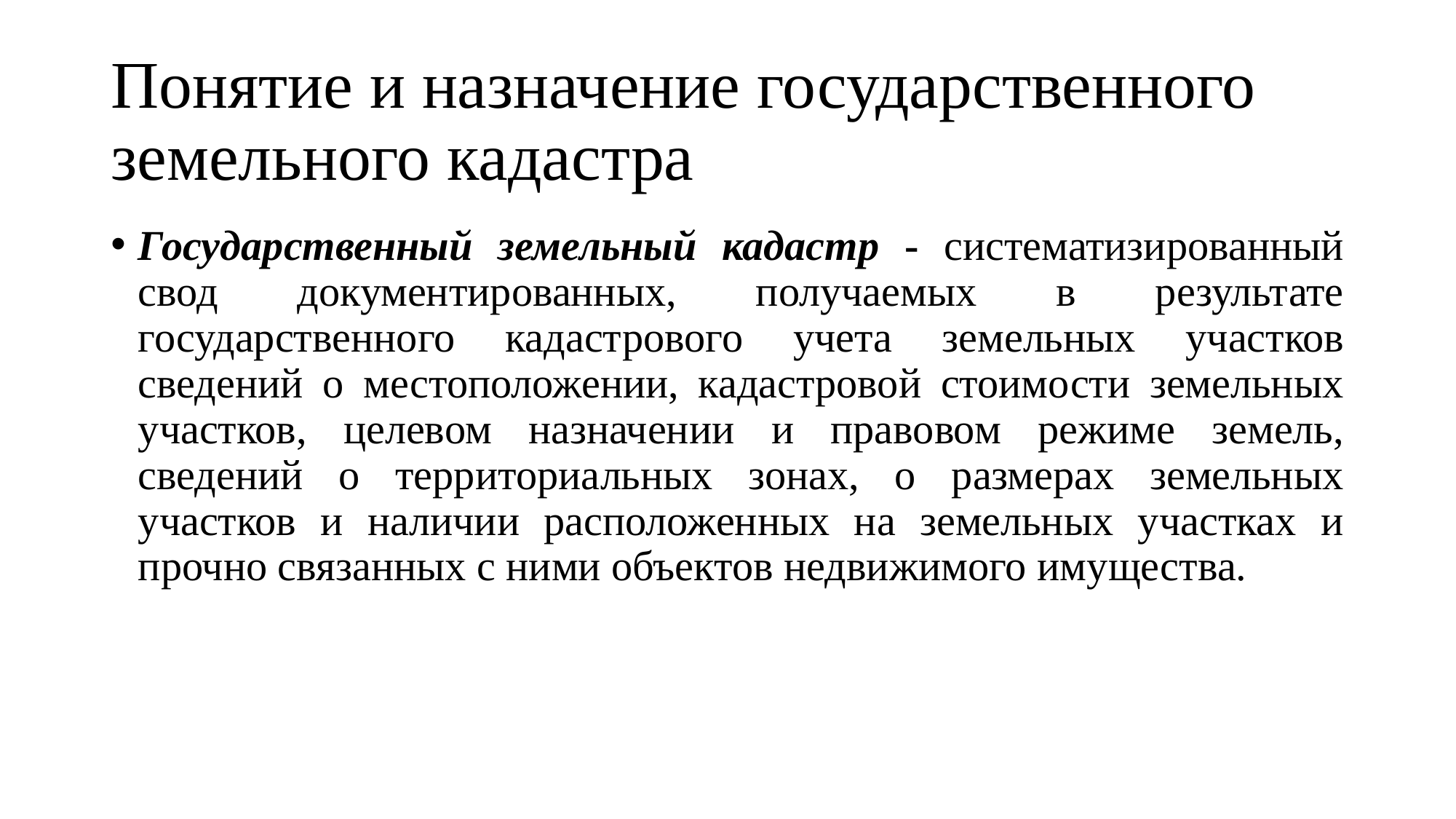

# Понятие и назначение государственного земельного кадастра
Государственный земельный кадастр - систематизированный свод документированных, получаемых в результате государственного кадастрового учета земельных участков сведений о местоположении, кадастровой стоимости земельных участков, целевом назначении и правовом режиме земель, сведений о территориальных зонах, о размерах земельных участков и наличии расположенных на земельных участках и прочно связанных с ними объектов недвижимого имущества.